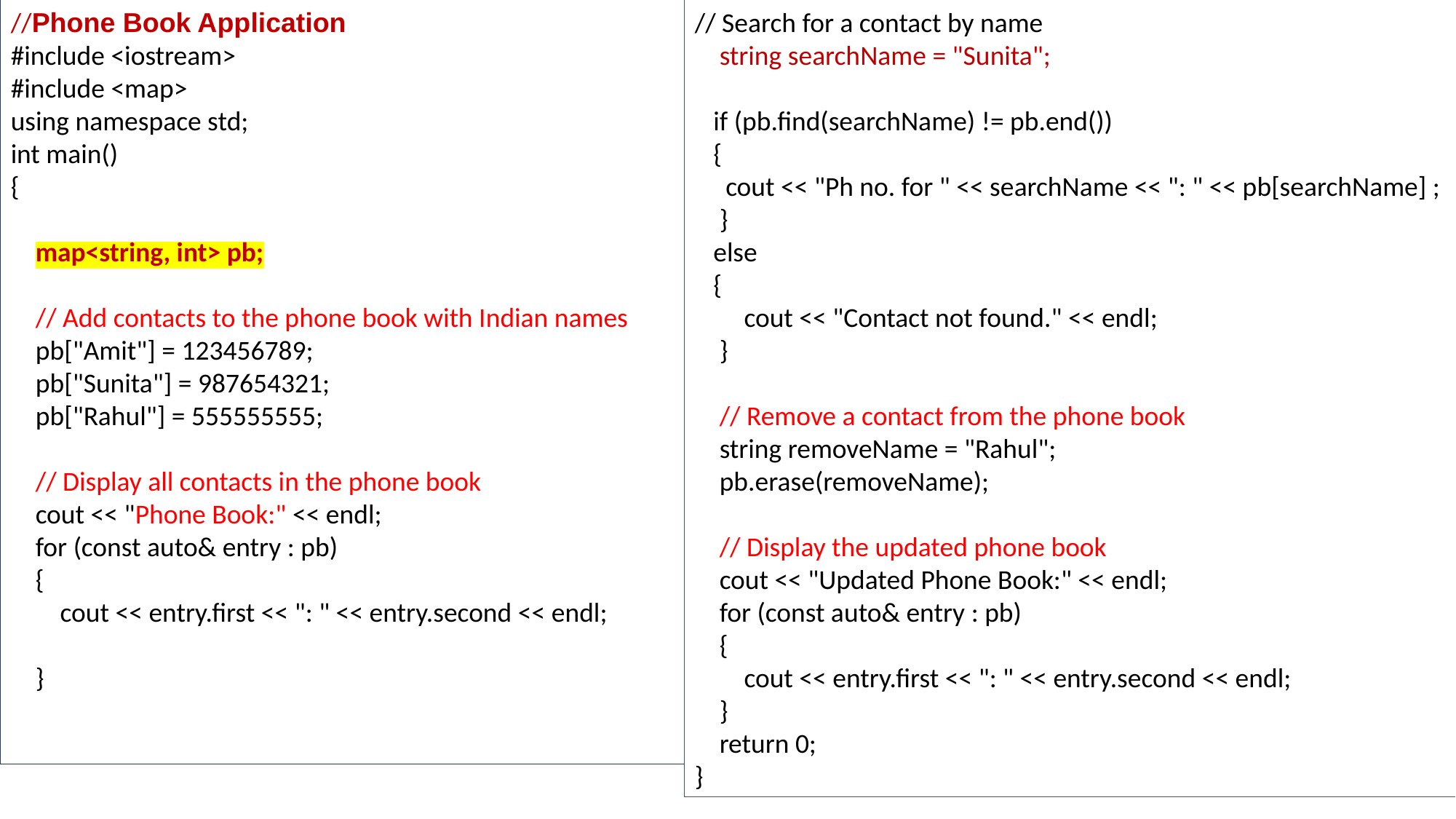

//Phone Book Application
#include <iostream>
#include <map>
using namespace std;
int main()
{

    map<string, int> pb;

    // Add contacts to the phone book with Indian names
    pb["Amit"] = 123456789;
    pb["Sunita"] = 987654321;
    pb["Rahul"] = 555555555;

    // Display all contacts in the phone book
    cout << "Phone Book:" << endl;
    for (const auto& entry : pb)
    {
        cout << entry.first << ": " << entry.second << endl;

    }

// Search for a contact by name
    string searchName = "Sunita";

   if (pb.find(searchName) != pb.end())
   {
     cout << "Ph no. for " << searchName << ": " << pb[searchName] ;
    }
   else
   {
        cout << "Contact not found." << endl;
    }

    // Remove a contact from the phone book
    string removeName = "Rahul";
    pb.erase(removeName);

    // Display the updated phone book
    cout << "Updated Phone Book:" << endl;
    for (const auto& entry : pb)
    {
        cout << entry.first << ": " << entry.second << endl;
    }
    return 0;
}